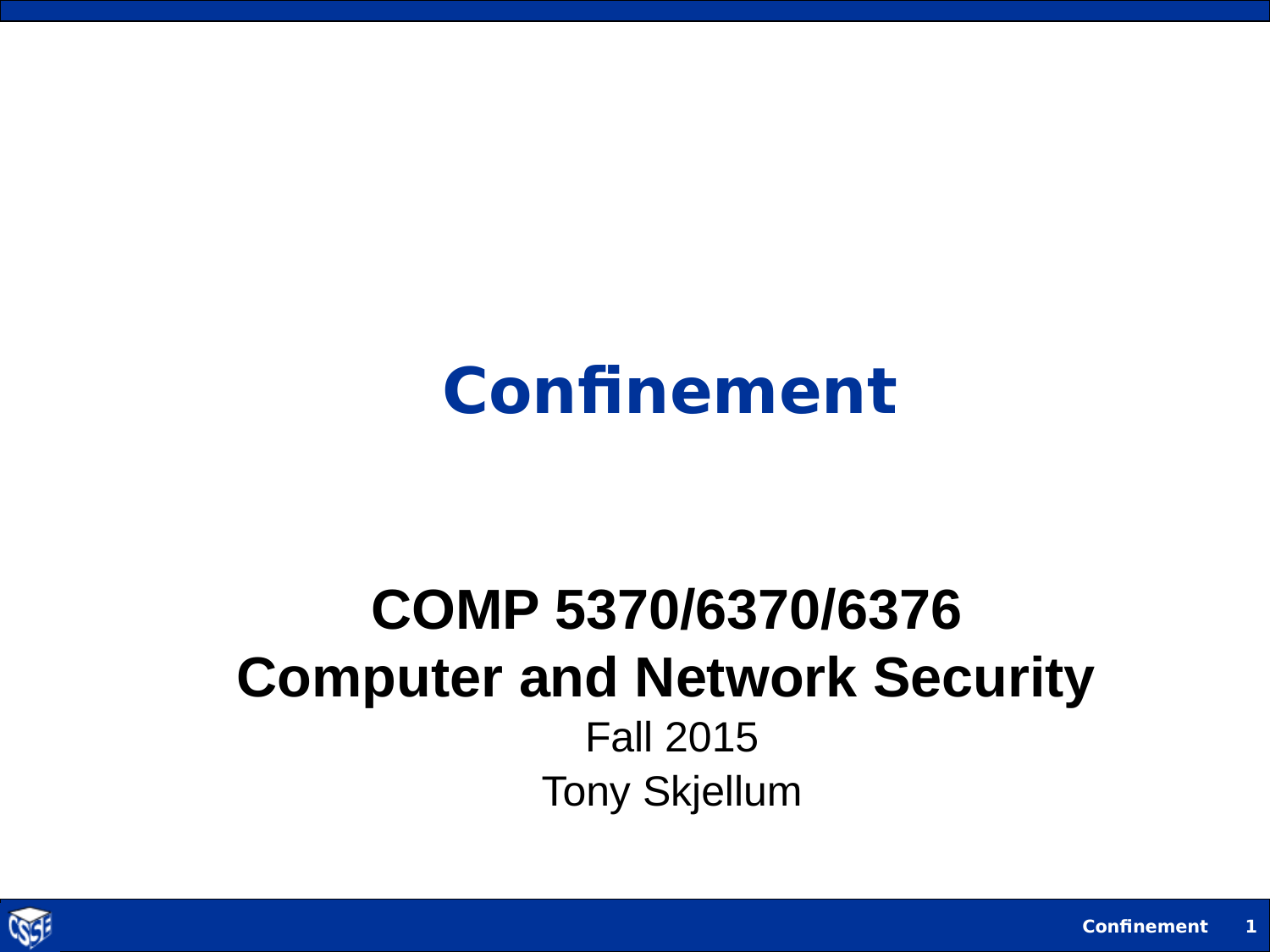

Confinement
# COMP 5370/6370/6376 Computer and Network Security
Fall 2015
Tony Skjellum